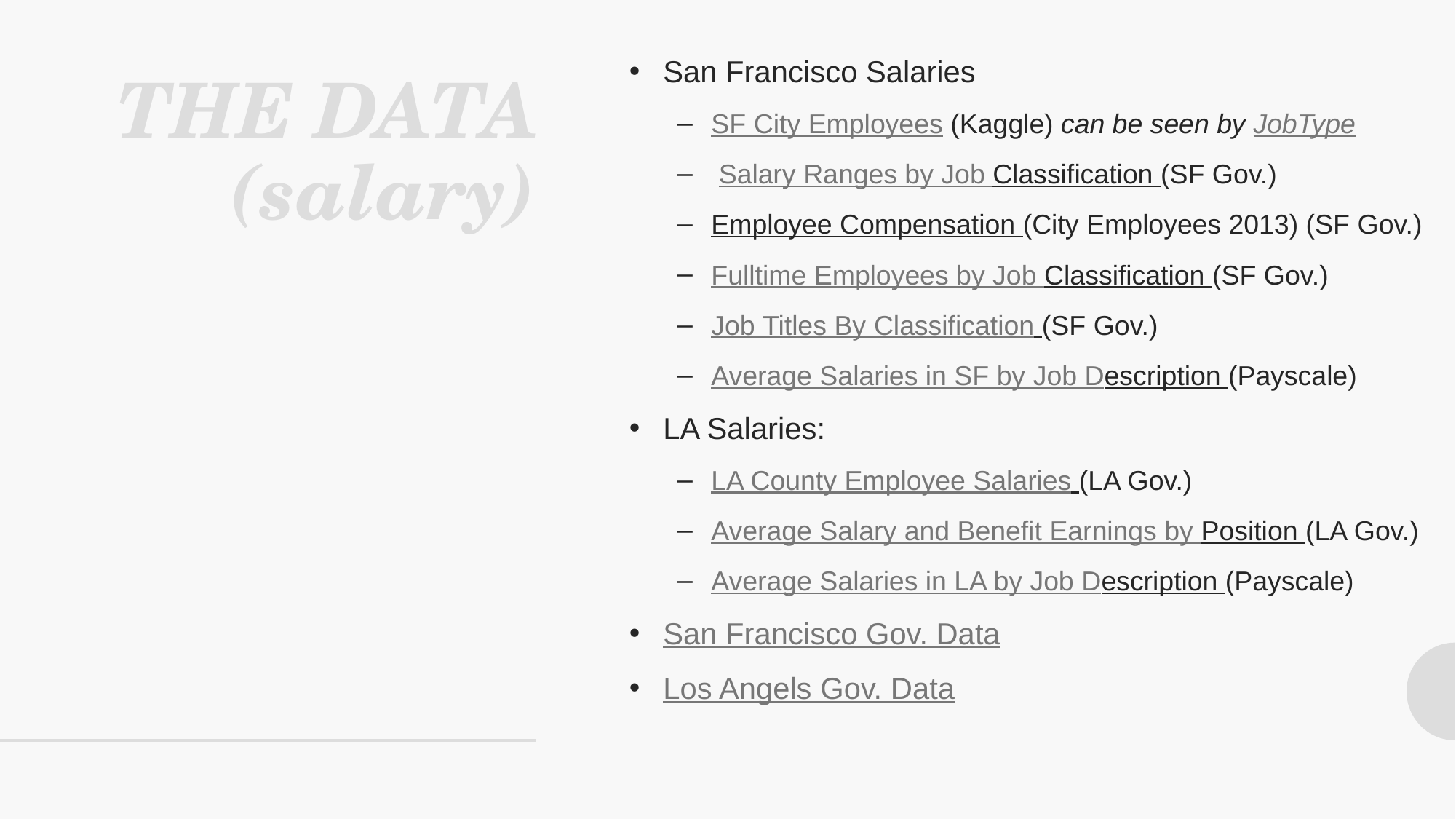

San Francisco Salaries
SF City Employees (Kaggle) can be seen by JobType
 Salary Ranges by Job Classification (SF Gov.)
Employee Compensation (City Employees 2013) (SF Gov.)
Fulltime Employees by Job Classification (SF Gov.)
Job Titles By Classification (SF Gov.)
Average Salaries in SF by Job Description (Payscale)
LA Salaries:
LA County Employee Salaries (LA Gov.)
Average Salary and Benefit Earnings by Position (LA Gov.)
Average Salaries in LA by Job Description (Payscale)
San Francisco Gov. Data
Los Angels Gov. Data

# THE DATA (salary)